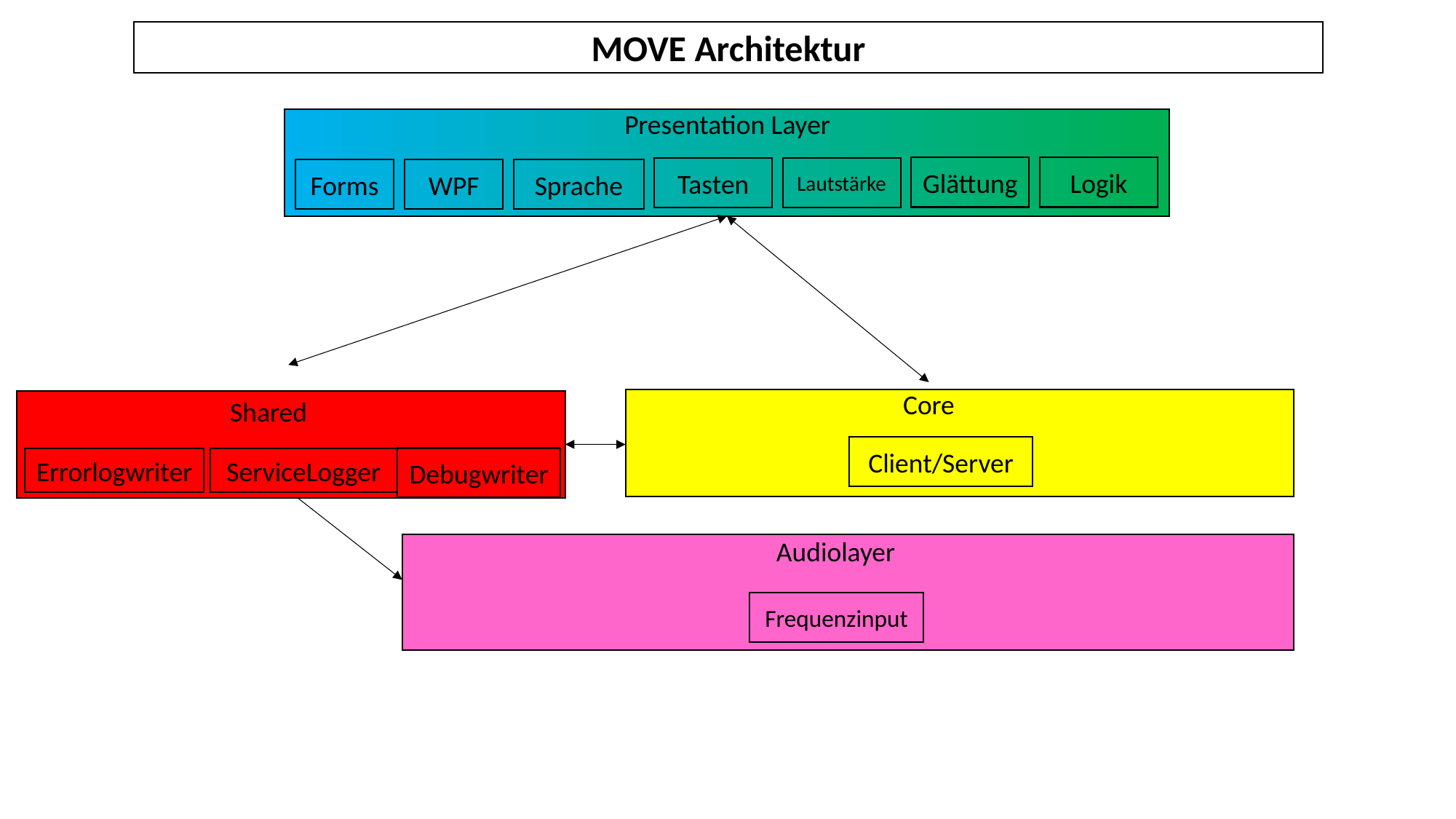

MOVE Architektur
Presentation Layer

Glättung
Logik
Lautstärke
Tasten
Sprache
WPF
Forms
Core
Shared

Client/Server
Debugwriter
Errorlogwriter
ServiceLogger
Audiolayer

Frequenzinput